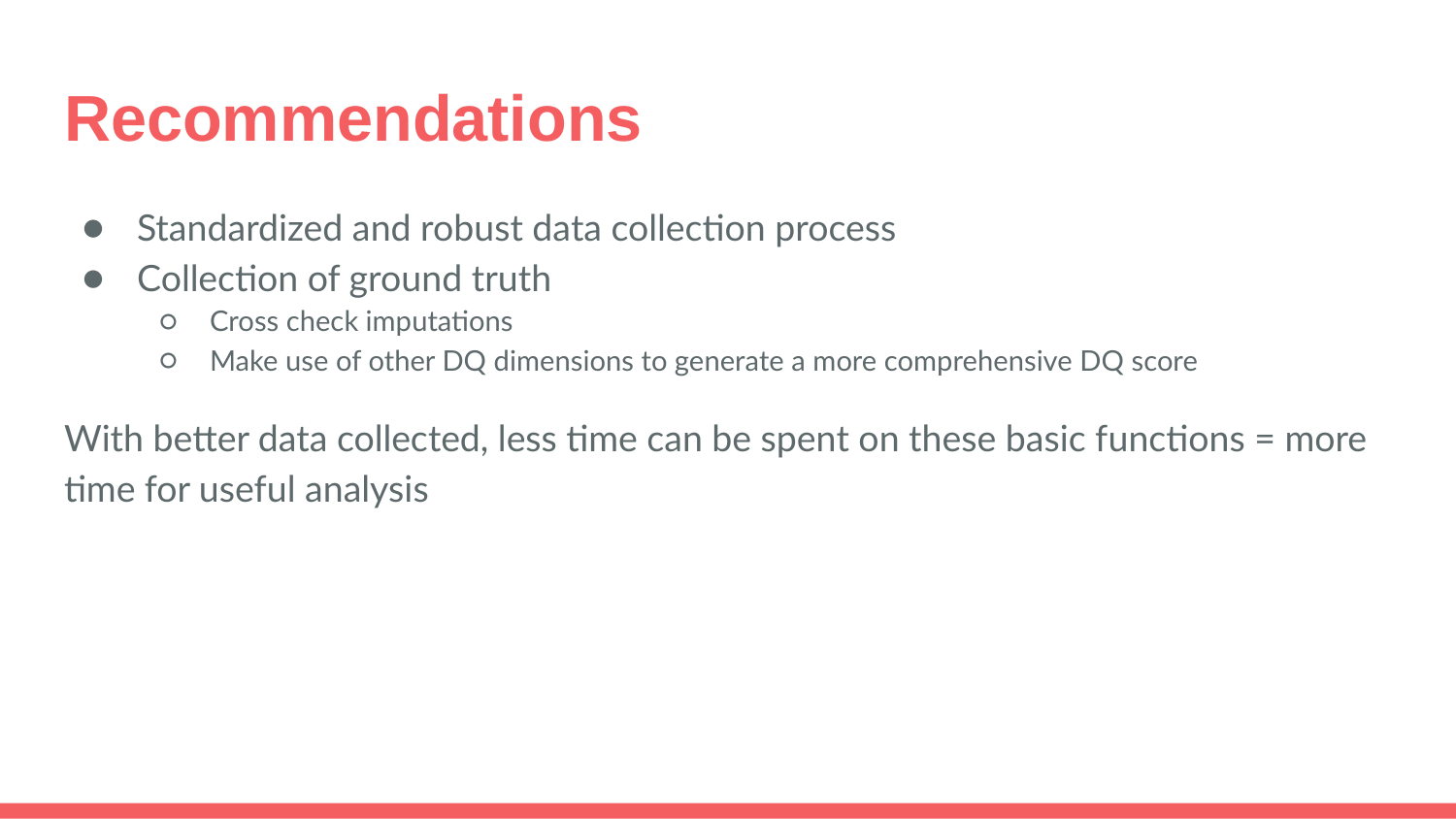

# Recommendations
Standardized and robust data collection process
Collection of ground truth
Cross check imputations
Make use of other DQ dimensions to generate a more comprehensive DQ score
With better data collected, less time can be spent on these basic functions = more time for useful analysis